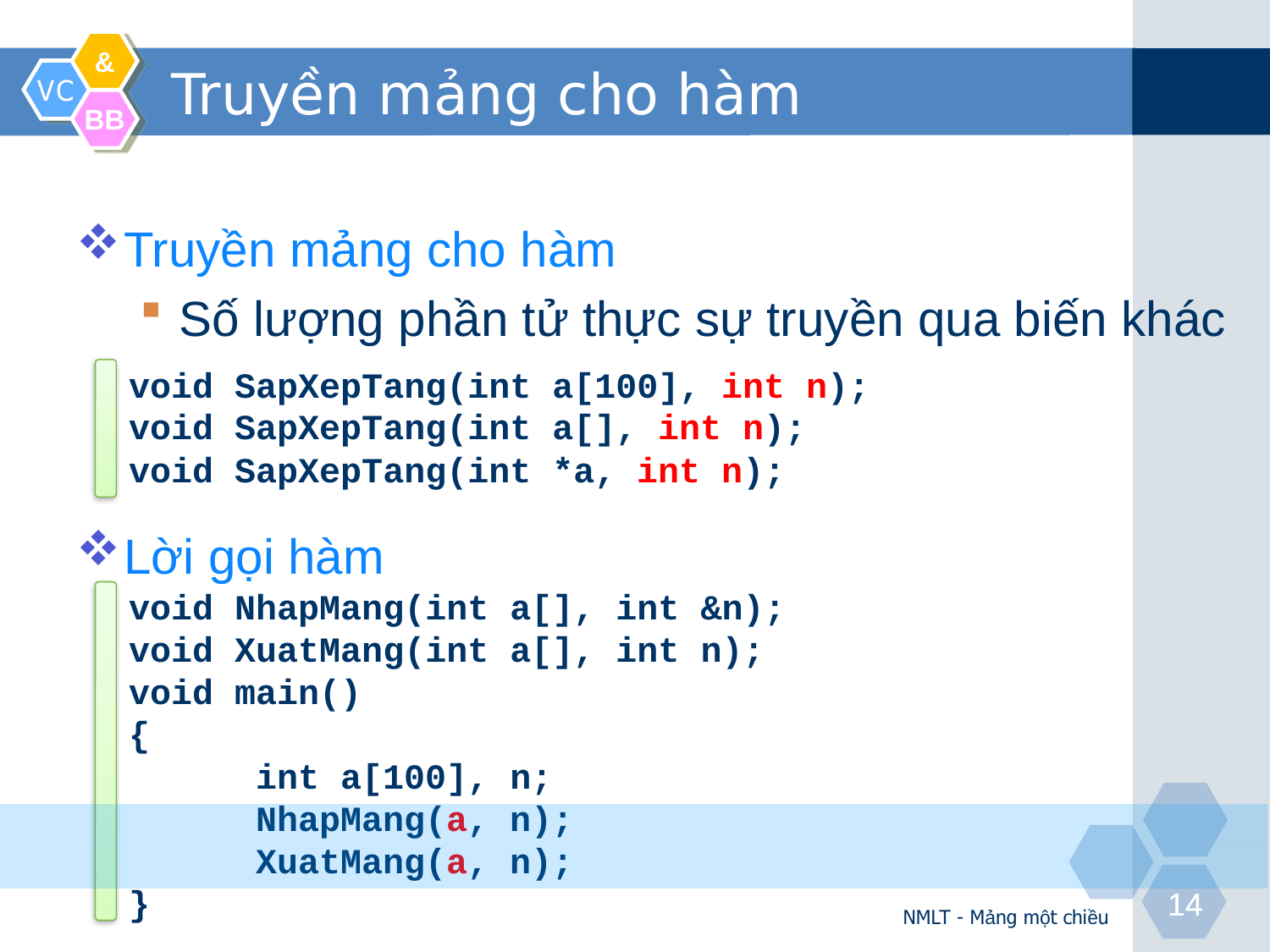

# Truyền mảng cho hàm
Truyền mảng cho hàm
Số lượng phần tử thực sự truyền qua biến khác

Lời gọi hàm
void SapXepTang(int a[100], int n);
void SapXepTang(int a[], int n);
void SapXepTang(int *a, int n);

void NhapMang(int a[], int &n);
void XuatMang(int a[], int n);
void main()
{
	int a[100], n;
	NhapMang(a, n);
	XuatMang(a, n);
}

NMLT - Mảng một chiều